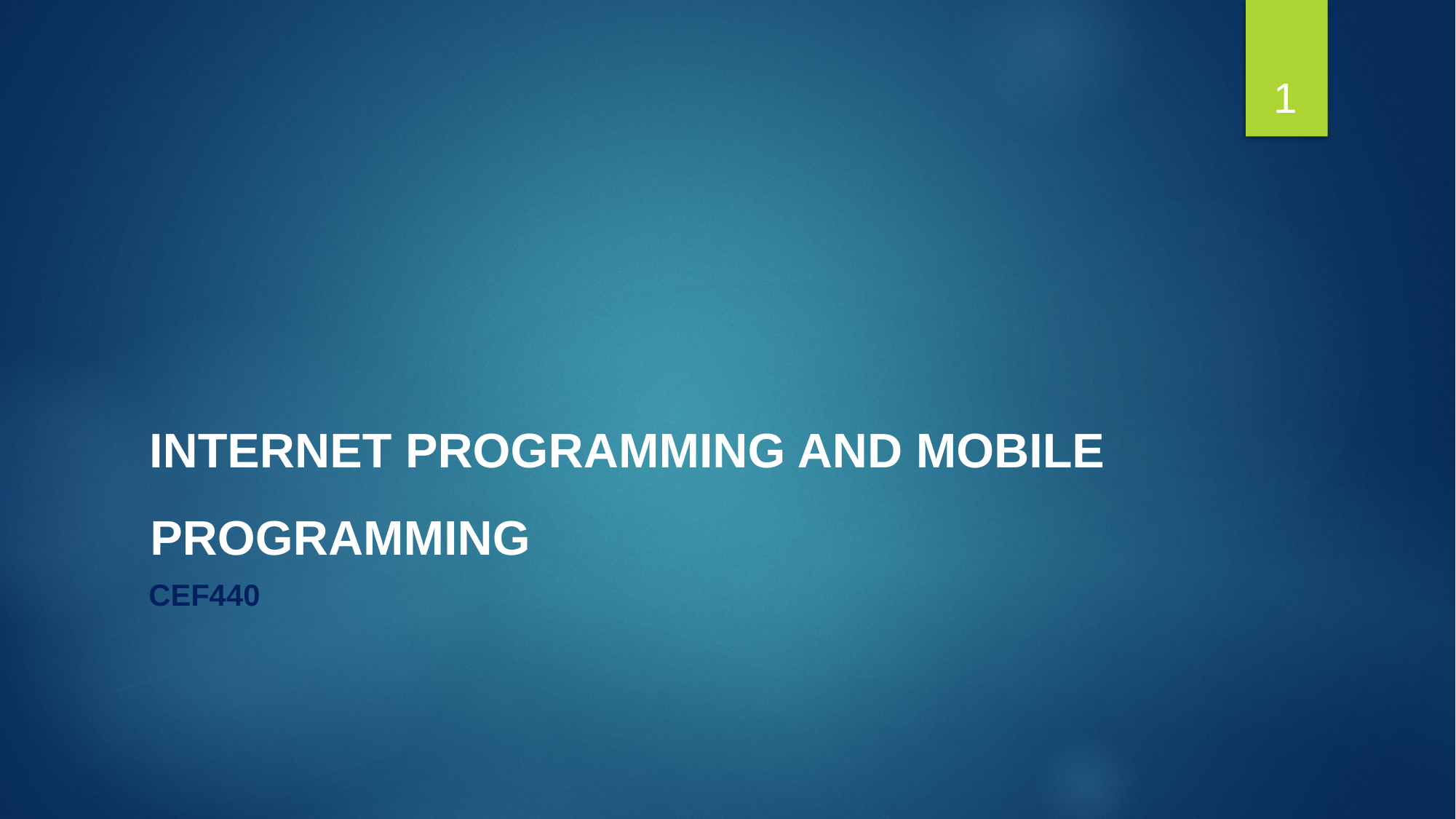

1
# INTERNET PROGRAMMING AND MOBILE PROGRAMMING
CEF440